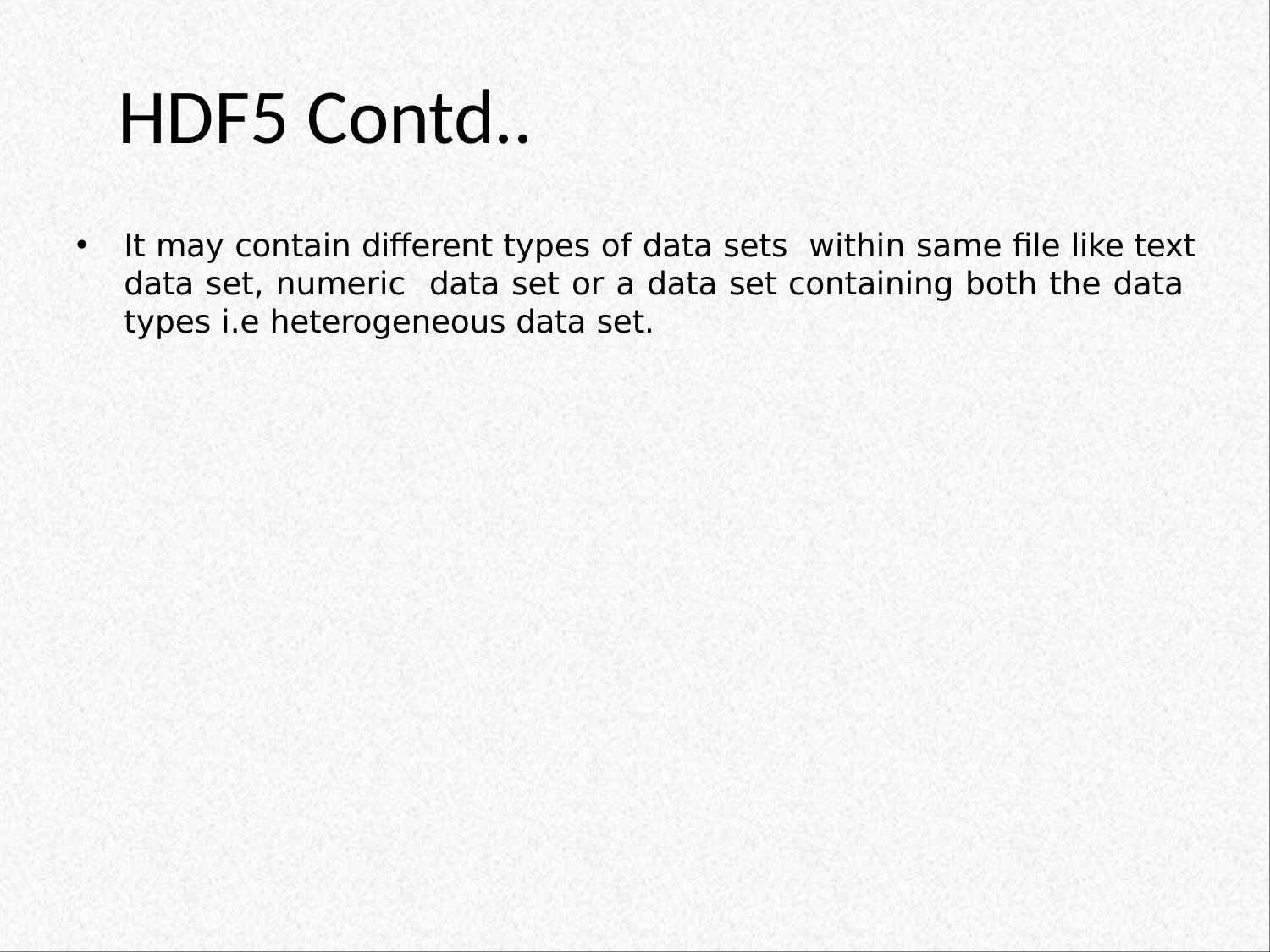

# HDF5 Contd..
It may contain different types of data sets  within same file like text data set, numeric  data set or a data set containing both the data  types i.e heterogeneous data set.